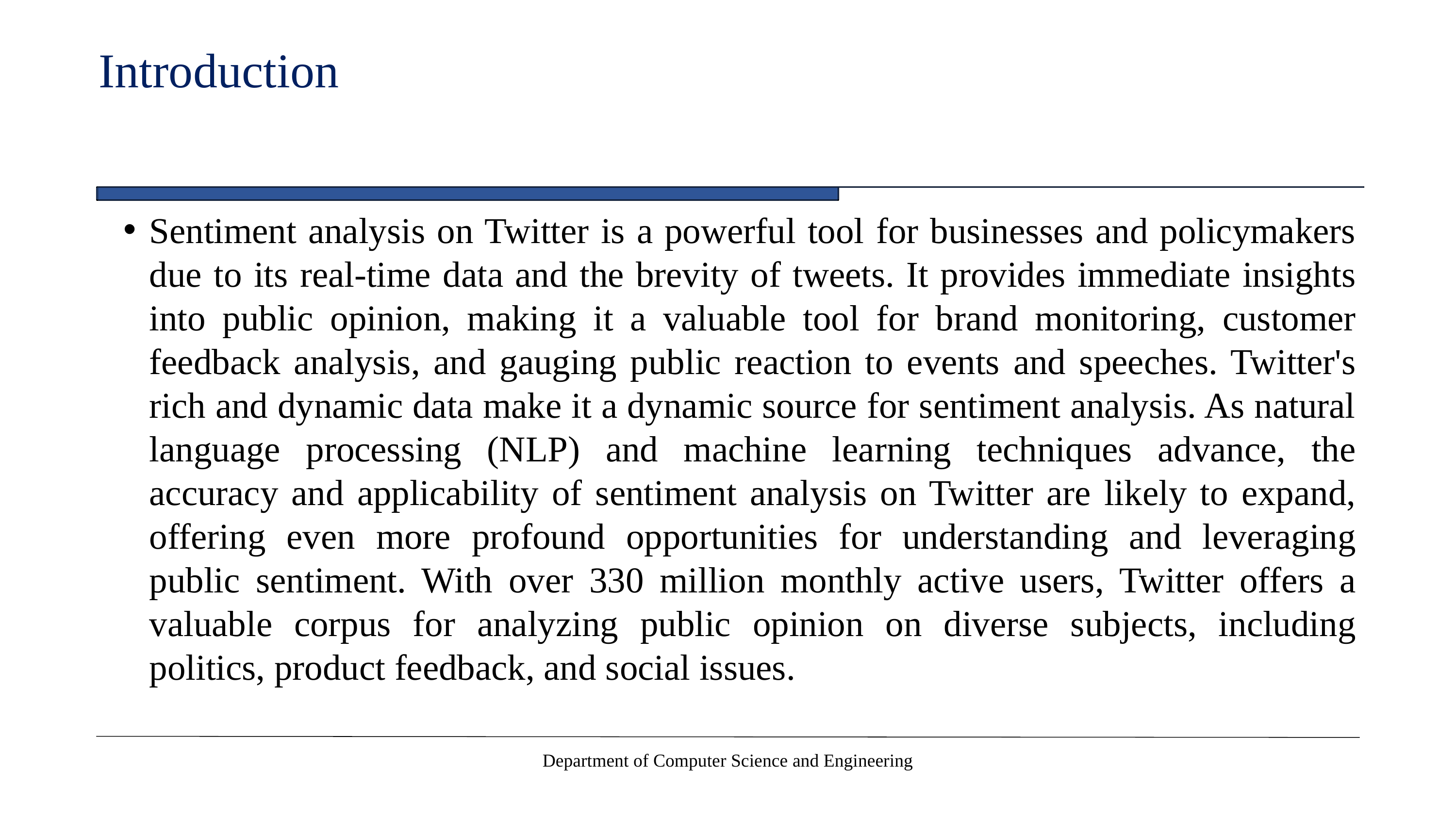

Introduction

Sentiment analysis on Twitter is a powerful tool for businesses and policymakers due to its real-time data and the brevity of tweets. It provides immediate insights into public opinion, making it a valuable tool for brand monitoring, customer feedback analysis, and gauging public reaction to events and speeches. Twitter's rich and dynamic data make it a dynamic source for sentiment analysis. As natural language processing (NLP) and machine learning techniques advance, the accuracy and applicability of sentiment analysis on Twitter are likely to expand, offering even more profound opportunities for understanding and leveraging public sentiment. With over 330 million monthly active users, Twitter offers a valuable corpus for analyzing public opinion on diverse subjects, including politics, product feedback, and social issues.

Department of Computer Science and Engineering